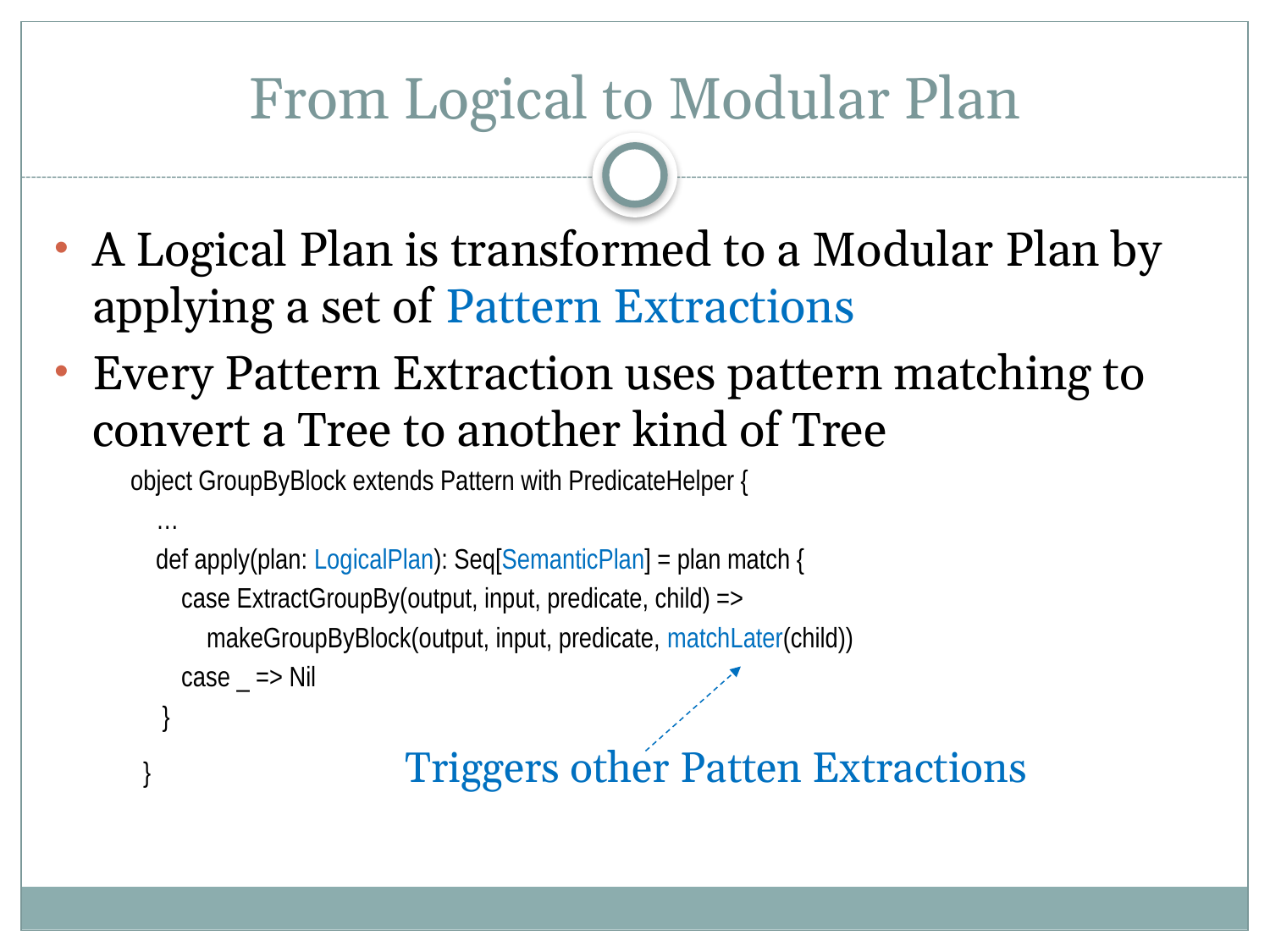

# From Logical to Modular Plan
A Logical Plan is transformed to a Modular Plan by applying a set of Pattern Extractions
Every Pattern Extraction uses pattern matching to convert a Tree to another kind of Tree
object GroupByBlock extends Pattern with PredicateHelper {
    …
    def apply(plan: LogicalPlan): Seq[SemanticPlan] = plan match {
        case ExtractGroupBy(output, input, predicate, child) =>
            makeGroupByBlock(output, input, predicate, matchLater(child))
        case _ => Nil
     }
  }                                        Triggers other Patten Extractions